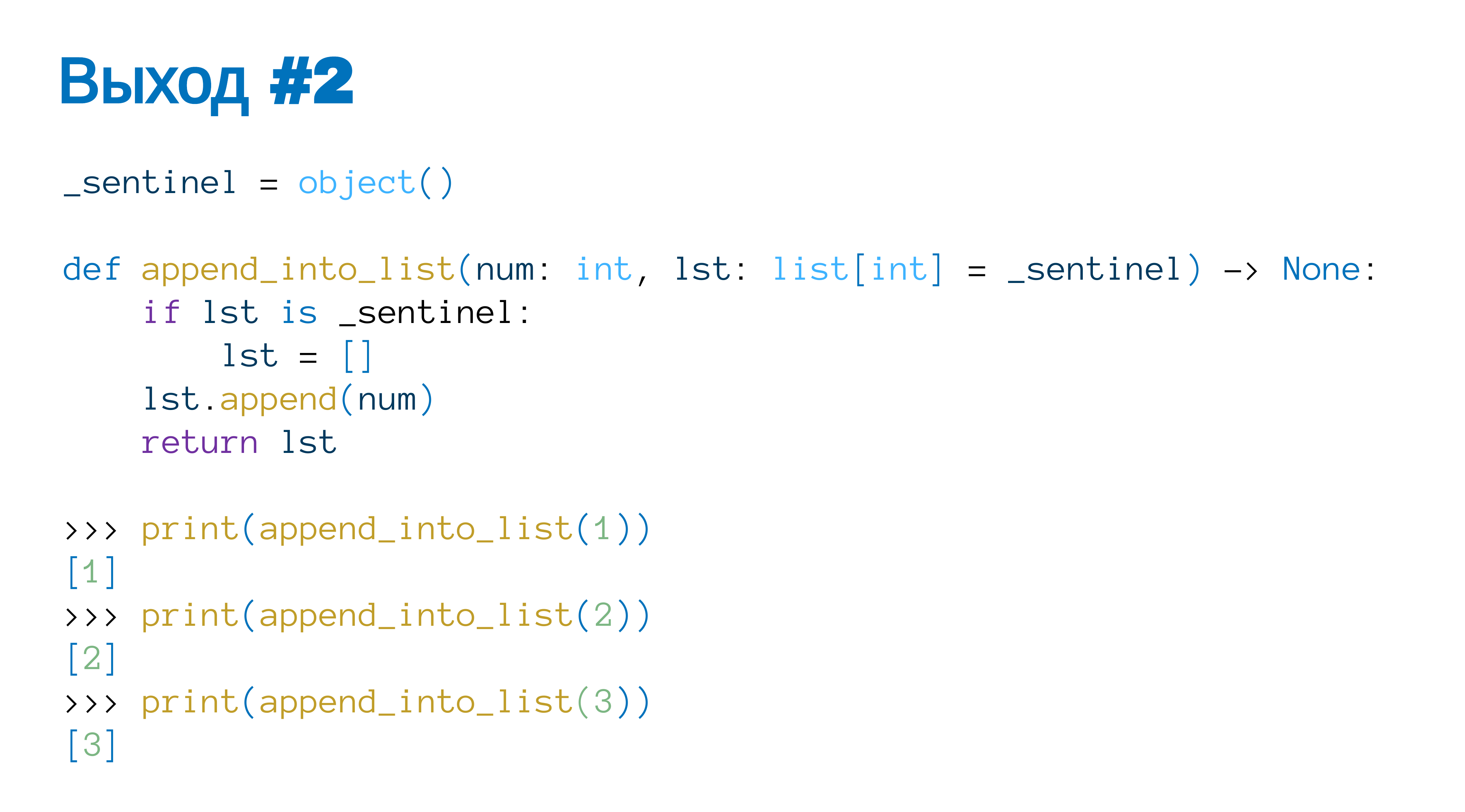

# Выход #2
_sentinel = object()

def append_into_list(num: int, lst: list[int] = _sentinel) -> None:
    if lst is _sentinel:
        lst = []
    lst.append(num)
    return lst

>>> print(append_into_list(1))
[1]
>>> print(append_into_list(2))
[2]
>>> print(append_into_list(3))
[3]
13